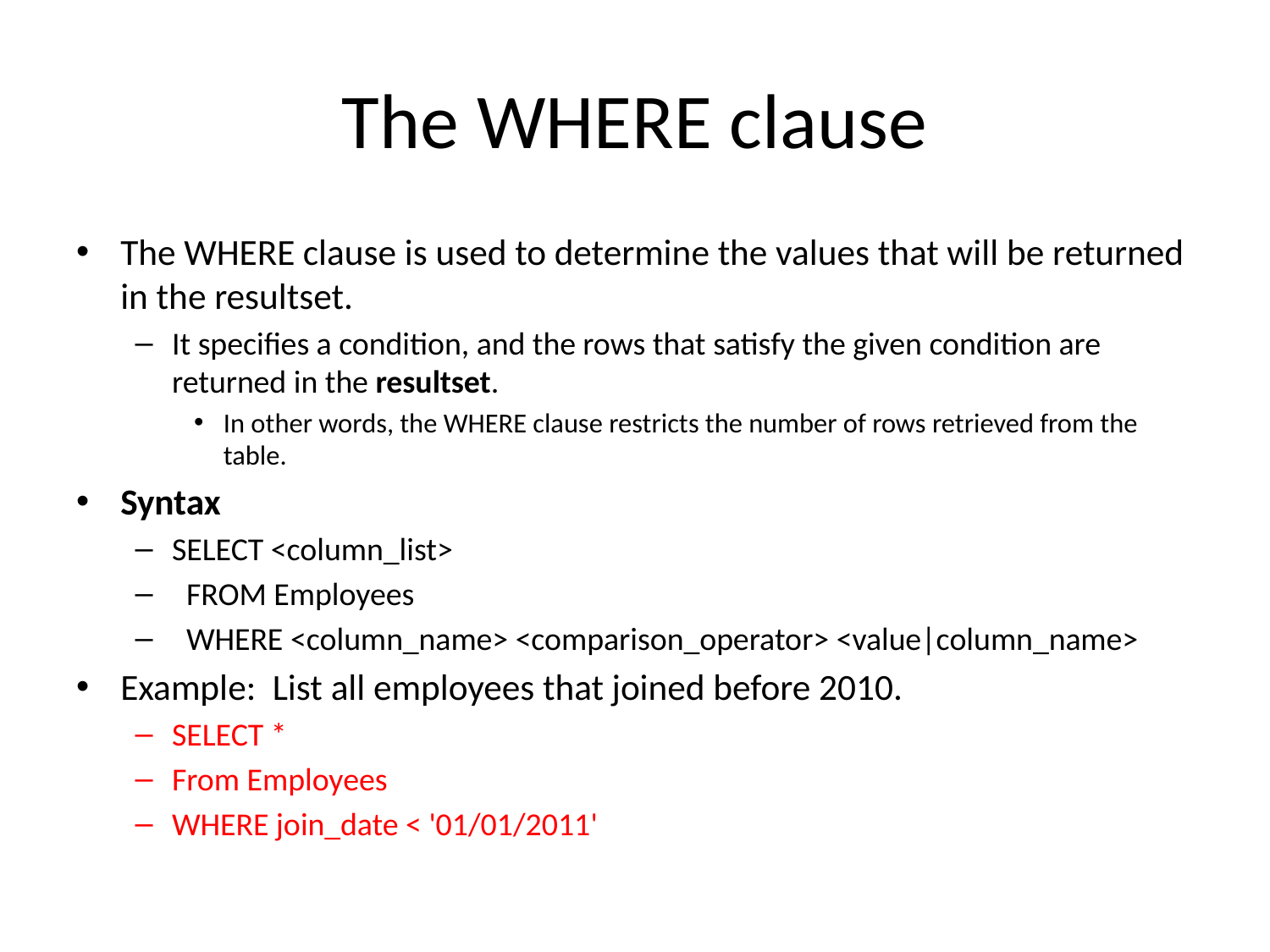

# The WHERE clause
The WHERE clause is used to determine the values that will be returned in the resultset.
It specifies a condition, and the rows that satisfy the given condition are returned in the resultset.
In other words, the WHERE clause restricts the number of rows retrieved from the table.
Syntax
SELECT <column_list>
  FROM Employees
  WHERE <column_name> <comparison_operator> <value|column_name>
Example:  List all employees that joined before 2010.
SELECT *
From Employees
WHERE join_date < '01/01/2011'